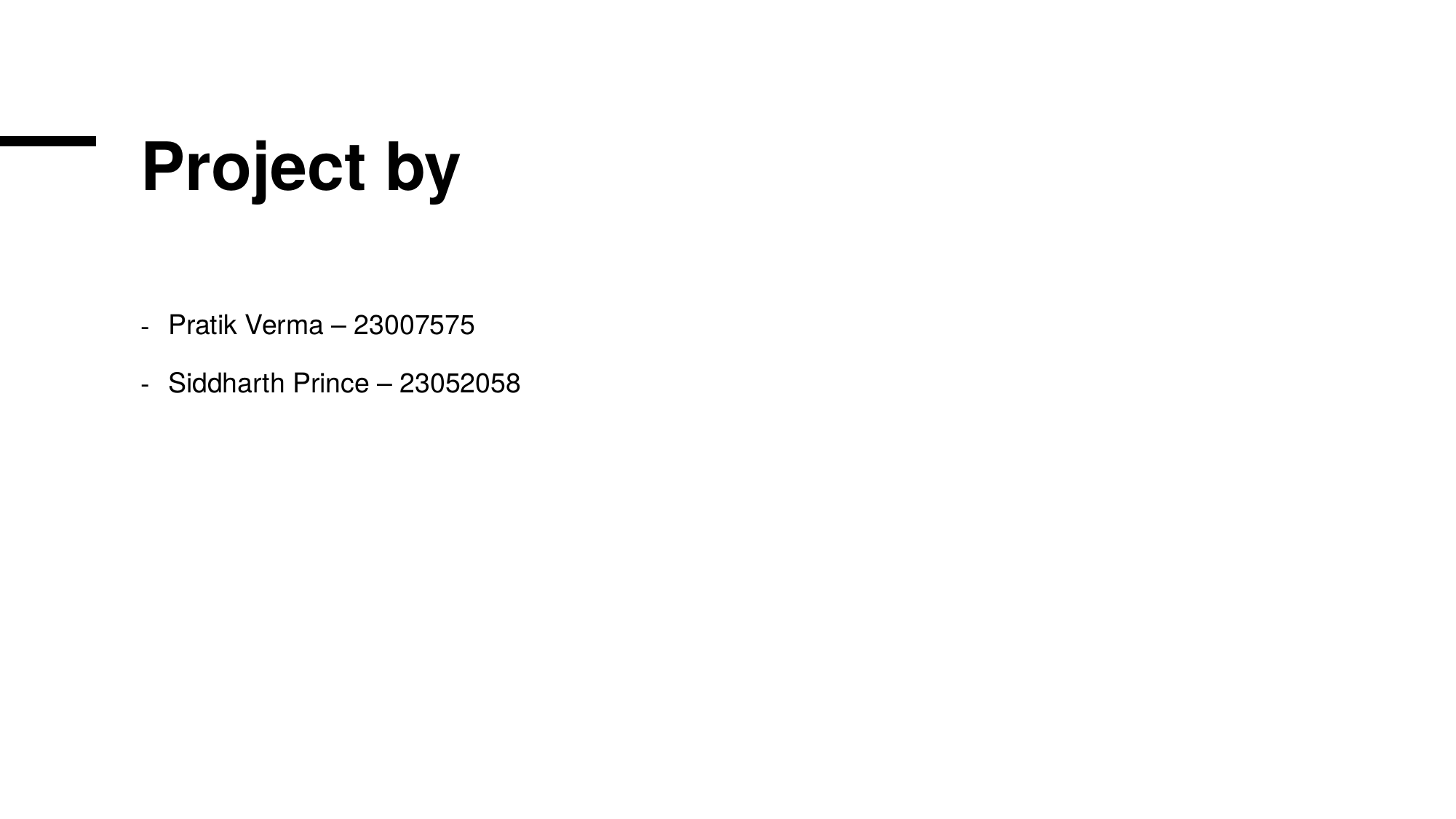

# Project by
Pratik Verma – 23007575
Siddharth Prince – 23052058